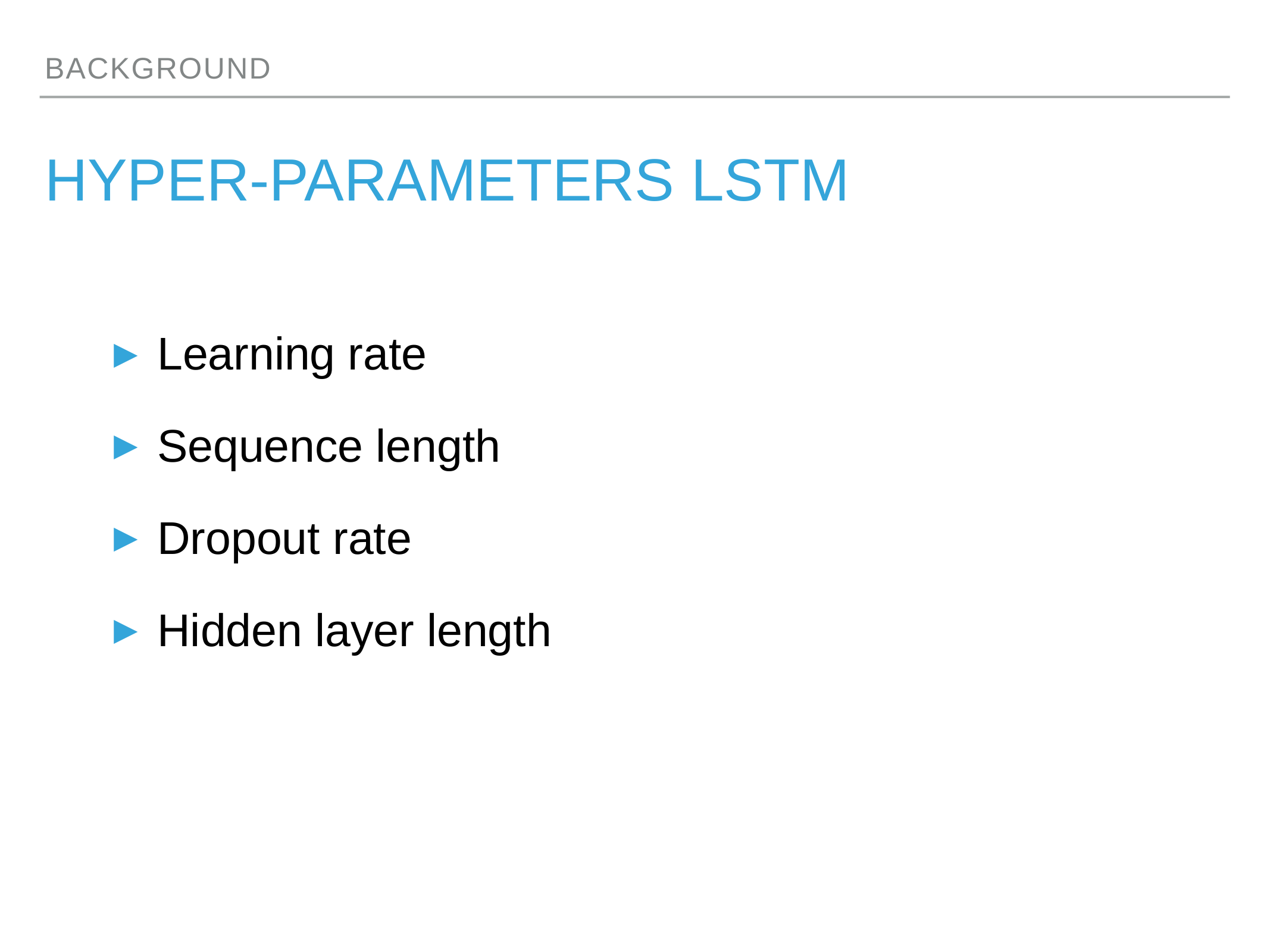

background
# hyper-parameters lstm
Learning rate
Sequence length
Dropout rate
Hidden layer length
14